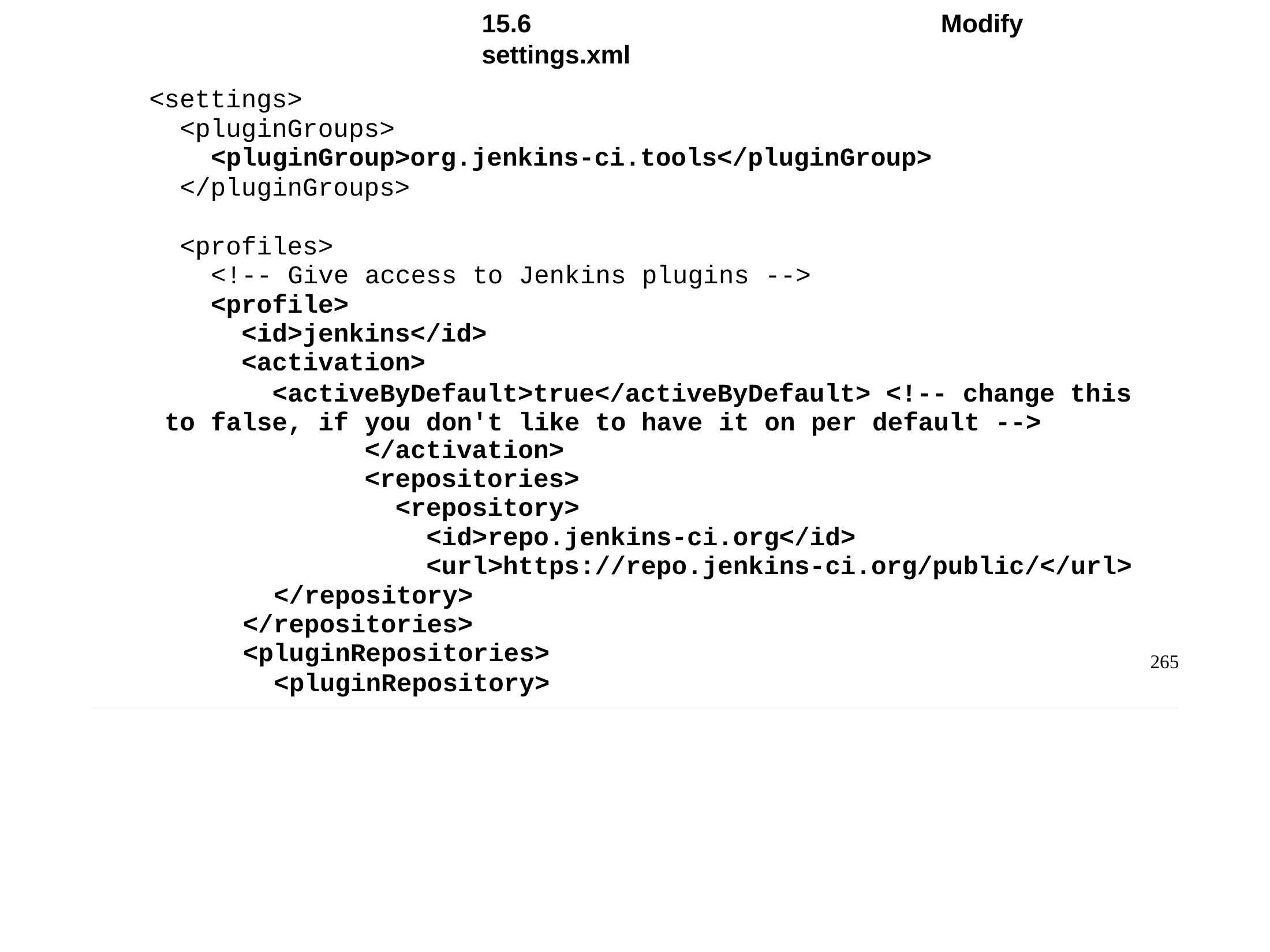

Chapter 15 - User Interface Options

15.6	Modify settings.xml
<settings>
<pluginGroups>
<pluginGroup>org.jenkins-ci.tools</pluginGroup>
</pluginGroups>

<profiles>
<!-- Give access to Jenkins plugins -->
<profile>
<id>jenkins</id>
<activation>
<activeByDefault>true</activeByDefault> <!-- change this  to false, if you don't like to have it on per default -->
</activation>
<repositories>
<repository>
<id>repo.jenkins-ci.org</id>
<url>https://repo.jenkins-ci.org/public/</url>
</repository>
</repositories>
<pluginRepositories>
<pluginRepository>
265